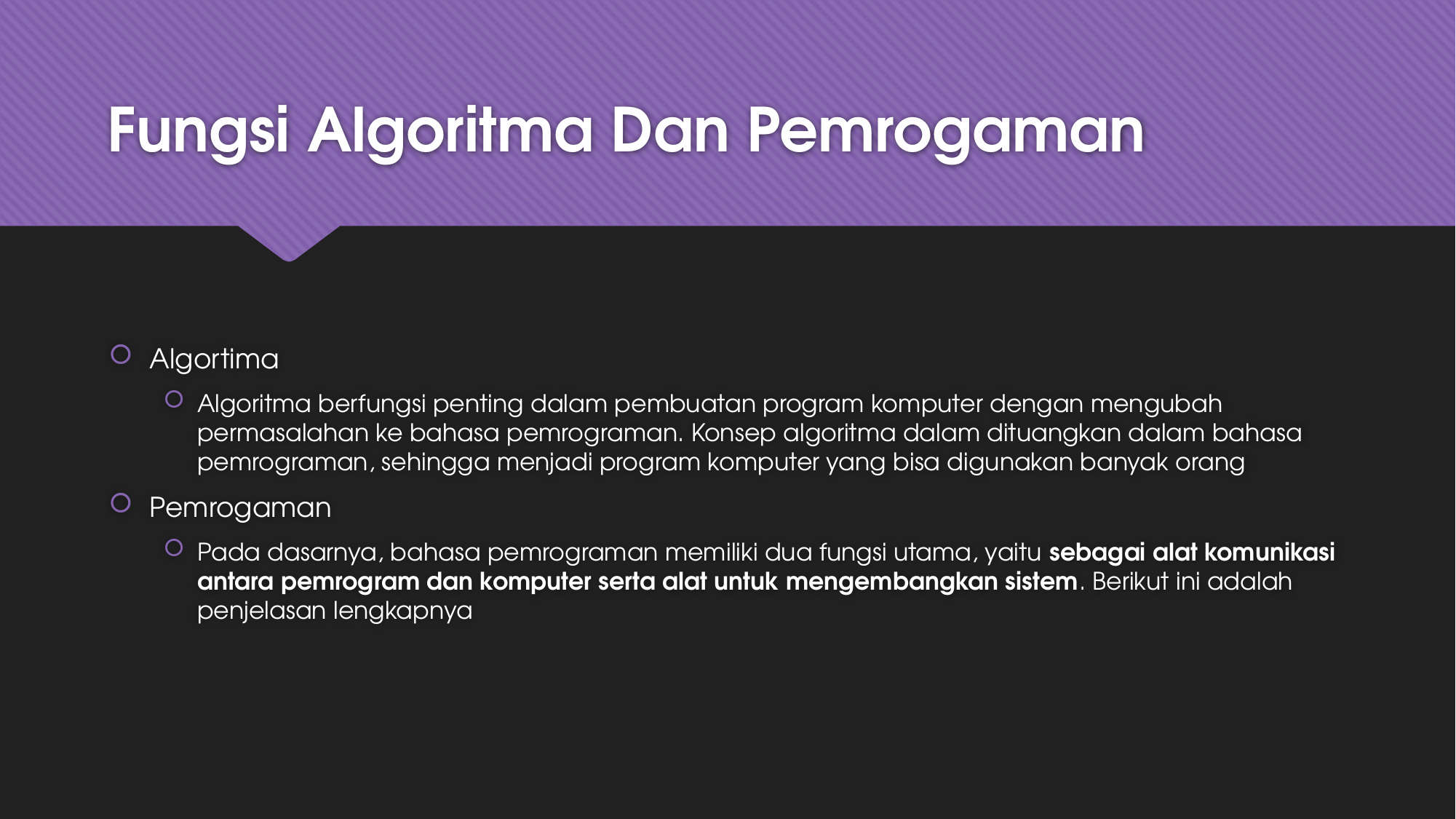

# Fungsi Algoritma Dan Pemrogaman
Algortima
Algoritma berfungsi penting dalam pembuatan program komputer dengan mengubah permasalahan ke bahasa pemrograman. Konsep algoritma dalam dituangkan dalam bahasa pemrograman, sehingga menjadi program komputer yang bisa digunakan banyak orang
Pemrogaman
Pada dasarnya, bahasa pemrograman memiliki dua fungsi utama, yaitu sebagai alat komunikasi antara pemrogram dan komputer serta alat untuk mengembangkan sistem. Berikut ini adalah penjelasan lengkapnya